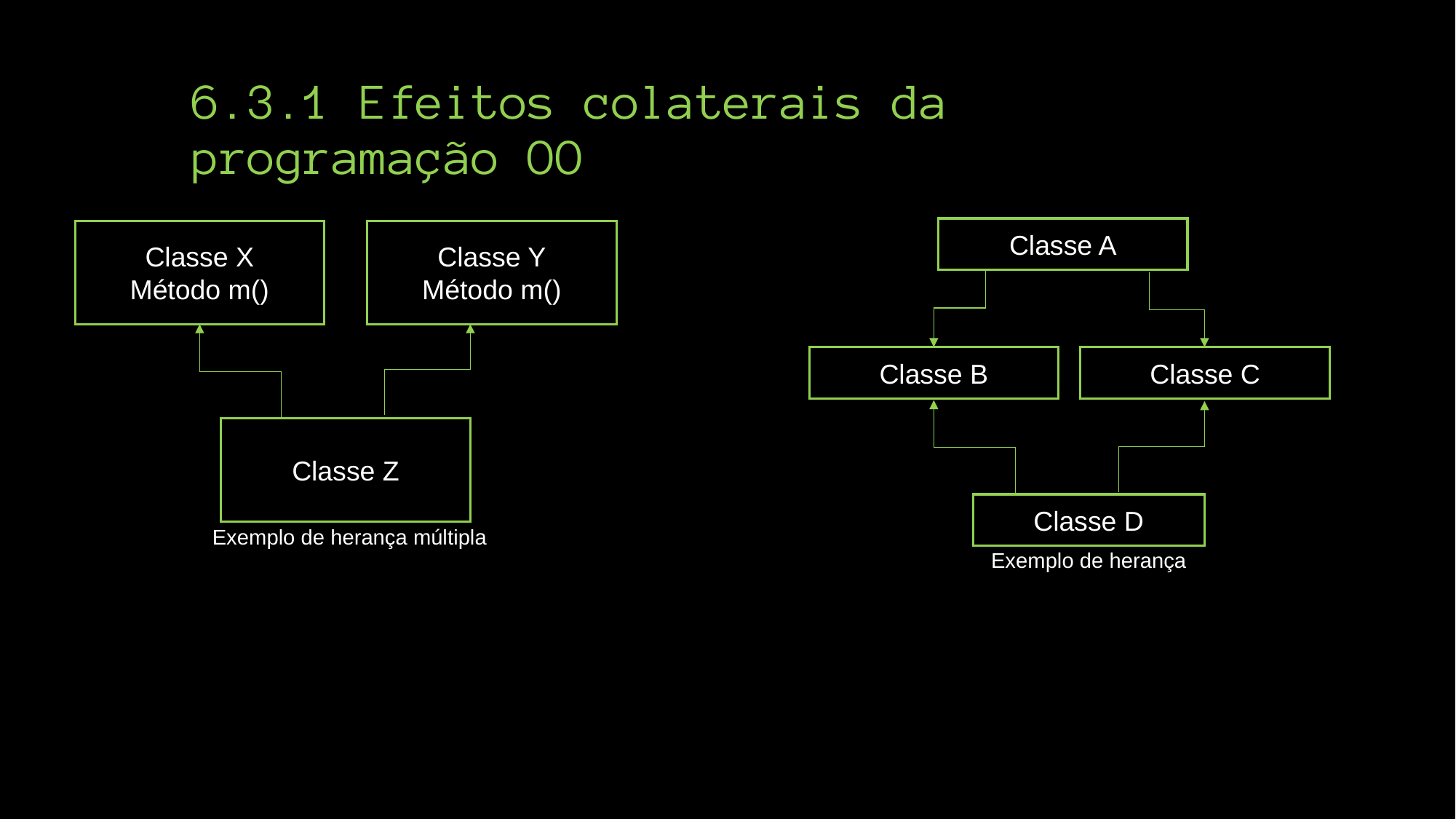

# 6.3.1 Efeitos colaterais da programação OO

Classe A
Classe X
Método m()
Classe Y
Método m()
Classe B
Classe C
Classe Z
Classe D
Exemplo de herança múltipla
Exemplo de herança